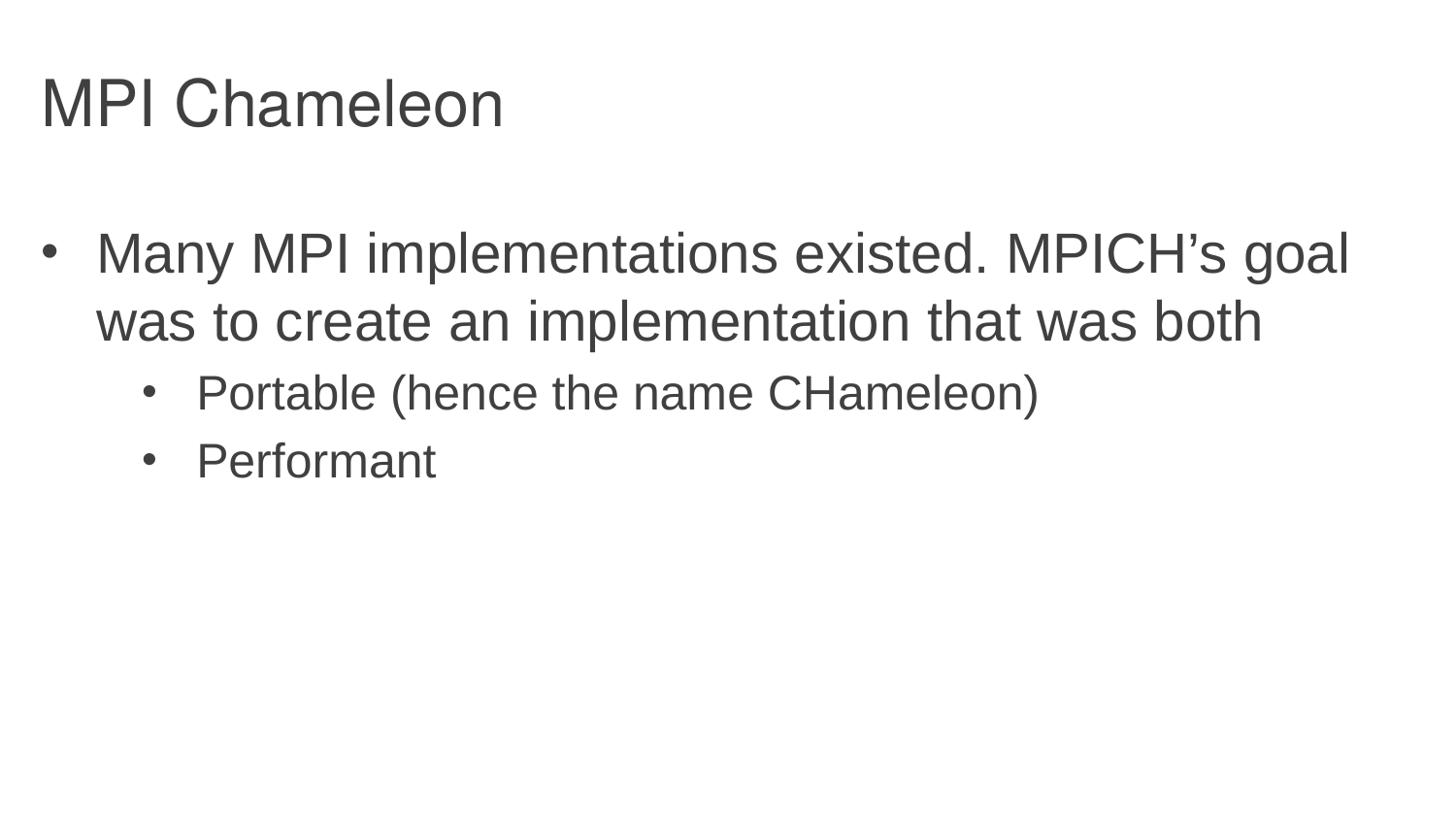

# MPI Chameleon
Many MPI implementations existed. MPICH’s goal was to create an implementation that was both
Portable (hence the name CHameleon)
Performant